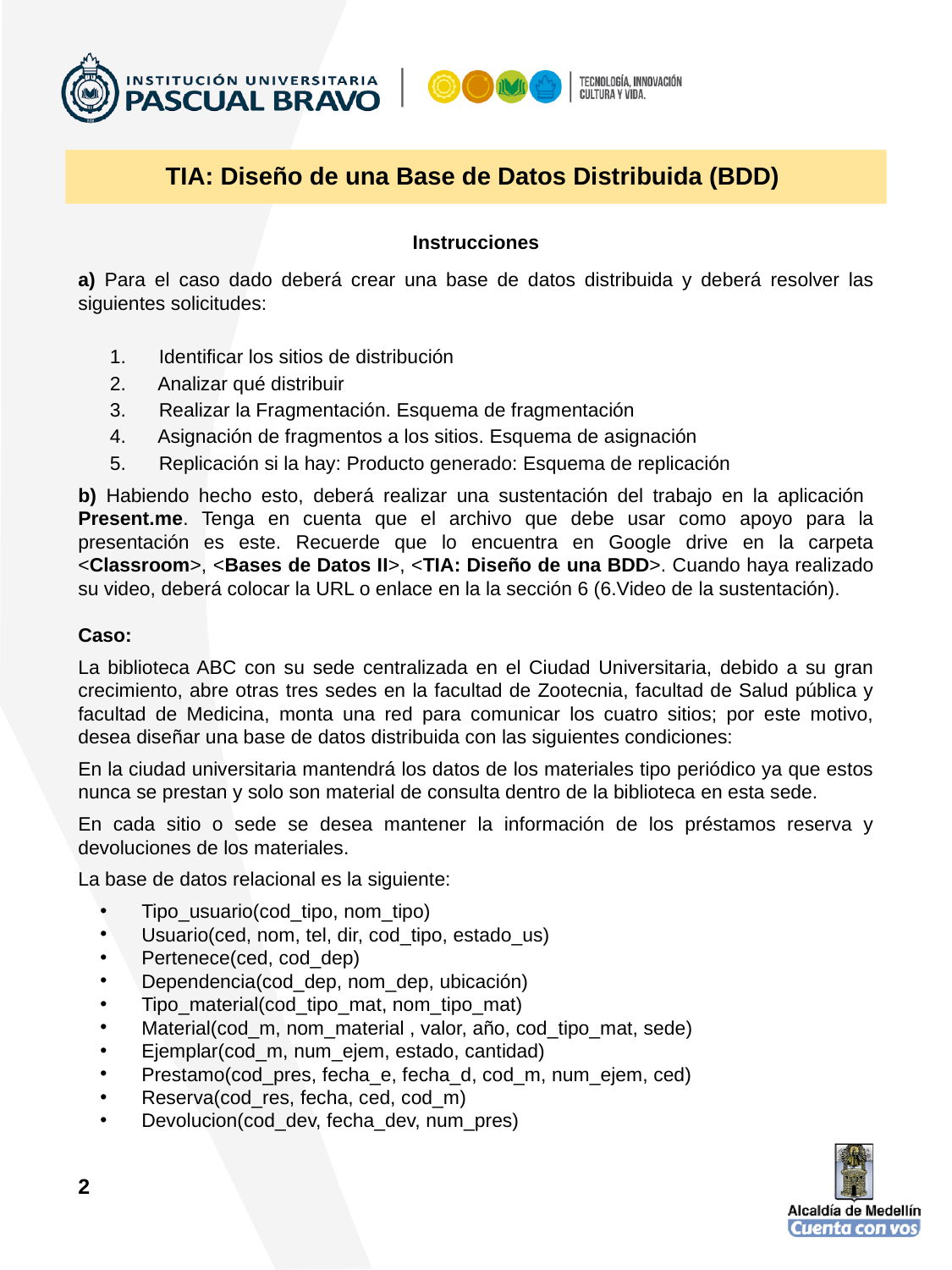

# TIA: Diseño de una Base de Datos Distribuida (BDD)
Instrucciones
a) Para el caso dado deberá crear una base de datos distribuida y deberá resolver las siguientes solicitudes:

1.      Identificar los sitios de distribución
2.      Analizar qué distribuir
3.      Realizar la Fragmentación. Esquema de fragmentación
4.      Asignación de fragmentos a los sitios. Esquema de asignación
5.      Replicación si la hay: Producto generado: Esquema de replicación
b) Habiendo hecho esto, deberá realizar una sustentación del trabajo en la aplicación  Present.me. Tenga en cuenta que el archivo que debe usar como apoyo para la presentación es este. Recuerde que lo encuentra en Google drive en la carpeta <Classroom>, <Bases de Datos II>, <TIA: Diseño de una BDD>. Cuando haya realizado su video, deberá colocar la URL o enlace en la la sección 6 (6.Video de la sustentación).

Caso:
La biblioteca ABC con su sede centralizada en el Ciudad Universitaria, debido a su gran crecimiento, abre otras tres sedes en la facultad de Zootecnia, facultad de Salud pública y facultad de Medicina, monta una red para comunicar los cuatro sitios; por este motivo, desea diseñar una base de datos distribuida con las siguientes condiciones:
En la ciudad universitaria mantendrá los datos de los materiales tipo periódico ya que estos nunca se prestan y solo son material de consulta dentro de la biblioteca en esta sede.
En cada sitio o sede se desea mantener la información de los préstamos reserva y devoluciones de los materiales.
La base de datos relacional es la siguiente:
Tipo_usuario(cod_tipo, nom_tipo)
Usuario(ced, nom, tel, dir, cod_tipo, estado_us)
Pertenece(ced, cod_dep)
Dependencia(cod_dep, nom_dep, ubicación)
Tipo_material(cod_tipo_mat, nom_tipo_mat)
Material(cod_m, nom_material , valor, año, cod_tipo_mat, sede)
Ejemplar(cod_m, num_ejem, estado, cantidad)
Prestamo(cod_pres, fecha_e, fecha_d, cod_m, num_ejem, ced)
Reserva(cod_res, fecha, ced, cod_m)
Devolucion(cod_dev, fecha_dev, num_pres)

2